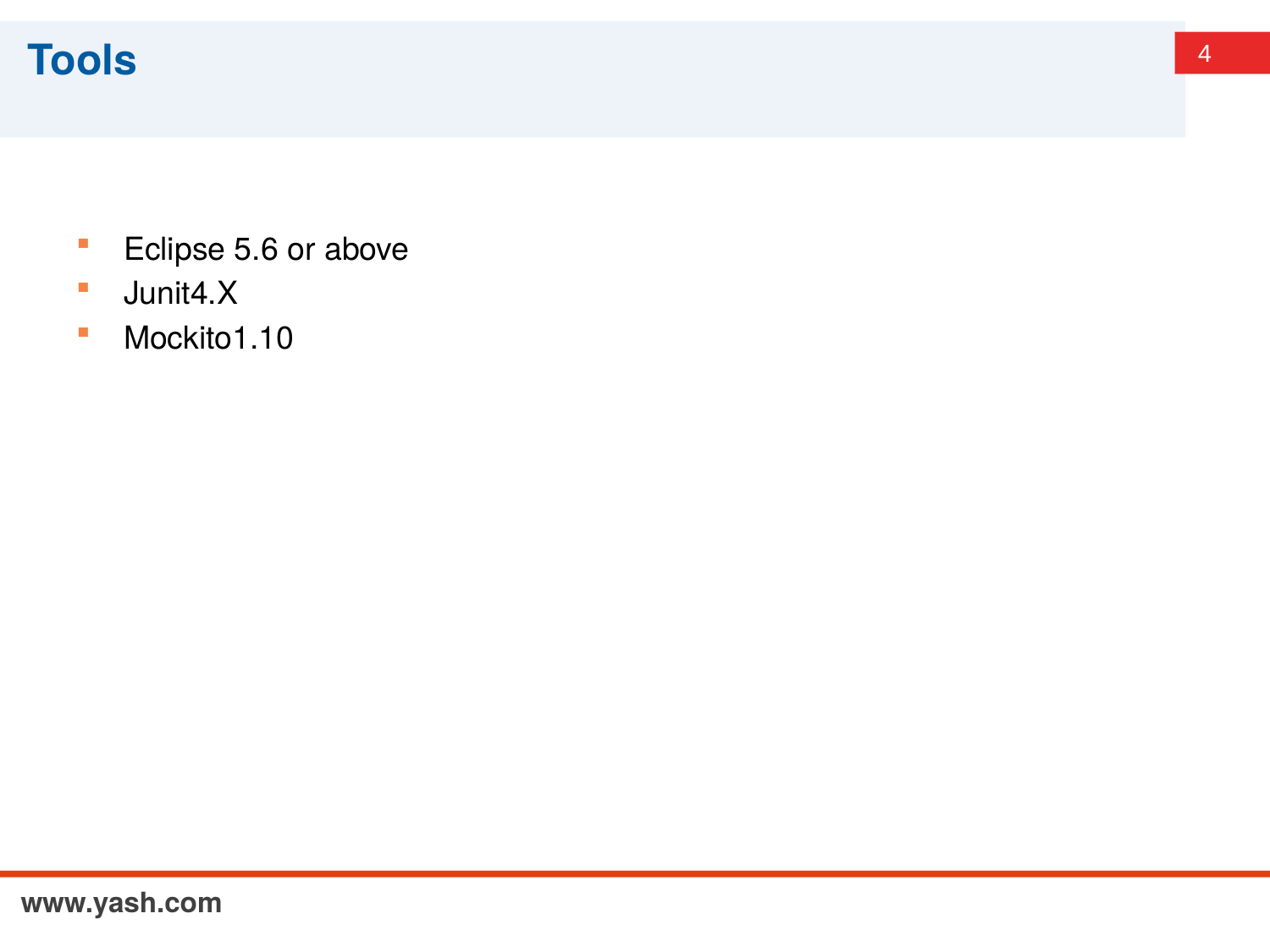

# Tools
Eclipse 5.6 or above
Junit4.X
Mockito1.10